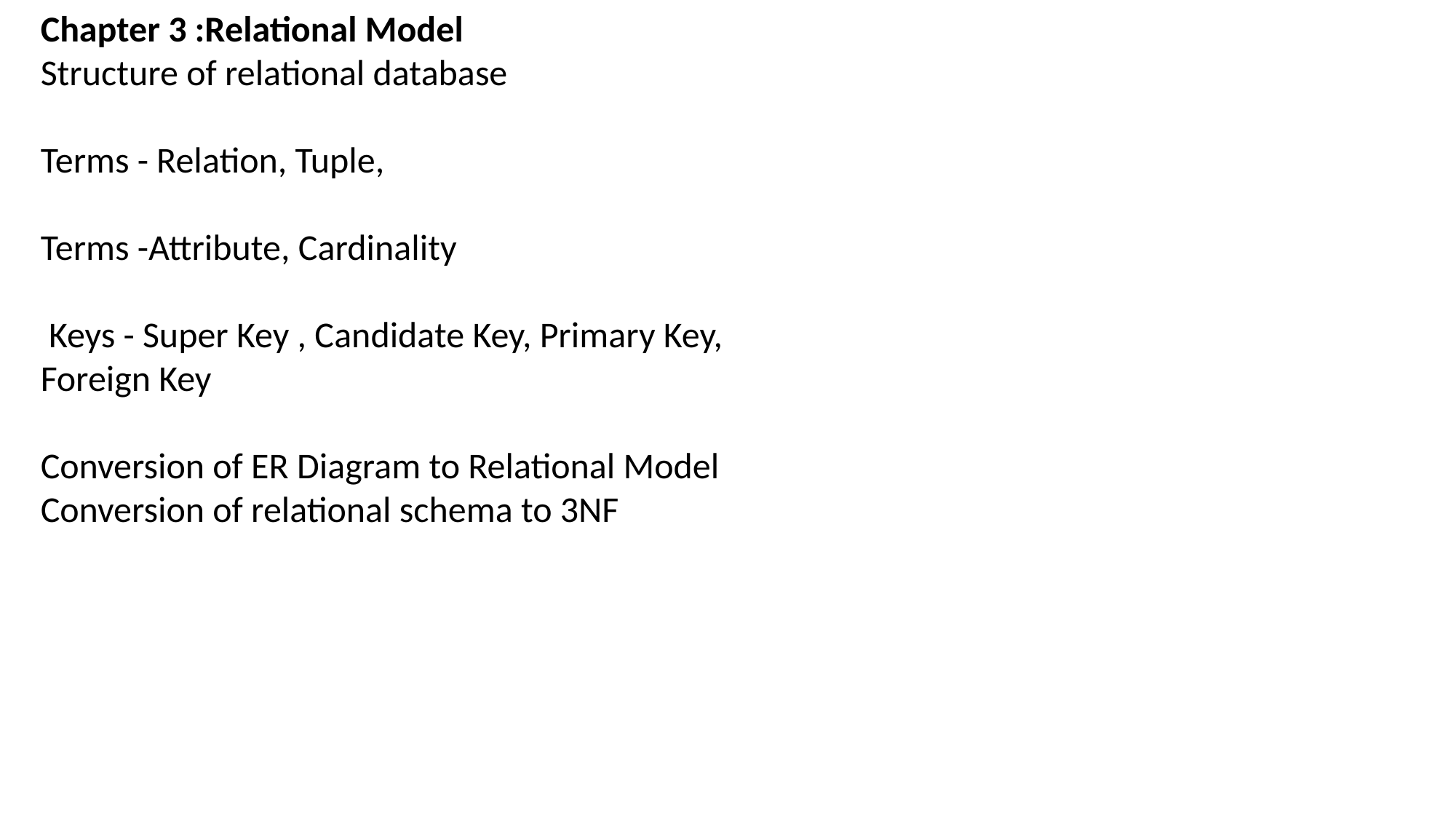

Chapter 3 :Relational Model
Structure of relational database

Terms - Relation, Tuple,

Terms -Attribute, Cardinality

 Keys - Super Key , Candidate Key, Primary Key, Foreign Key

Conversion of ER Diagram to Relational Model
Conversion of relational schema to 3NF